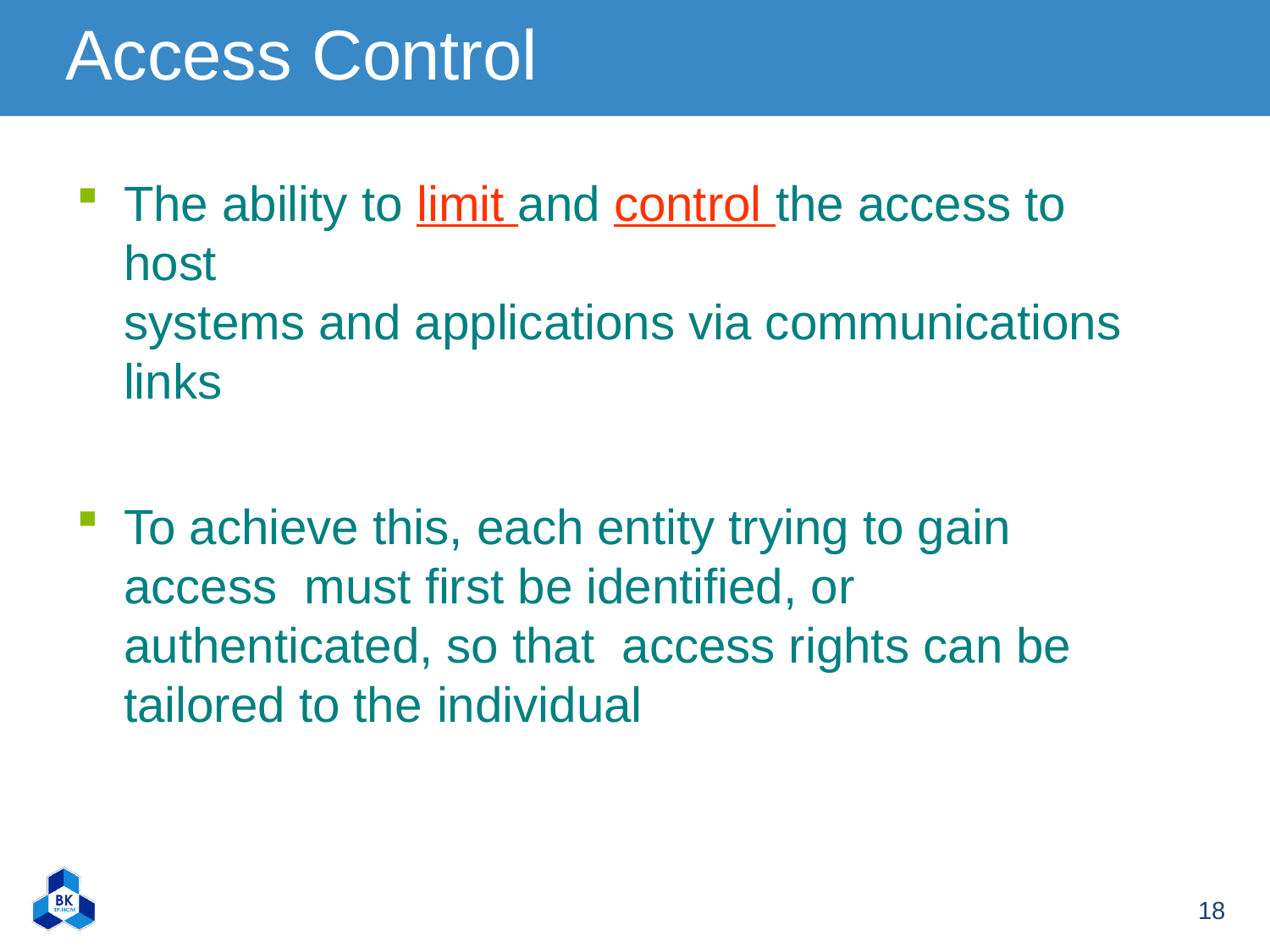

# Access Control
The ability to limit and control the access to host
systems and applications via communications links

To achieve this, each entity trying to gain access  must first be identified, or authenticated, so that  access rights can be tailored to the individual
18